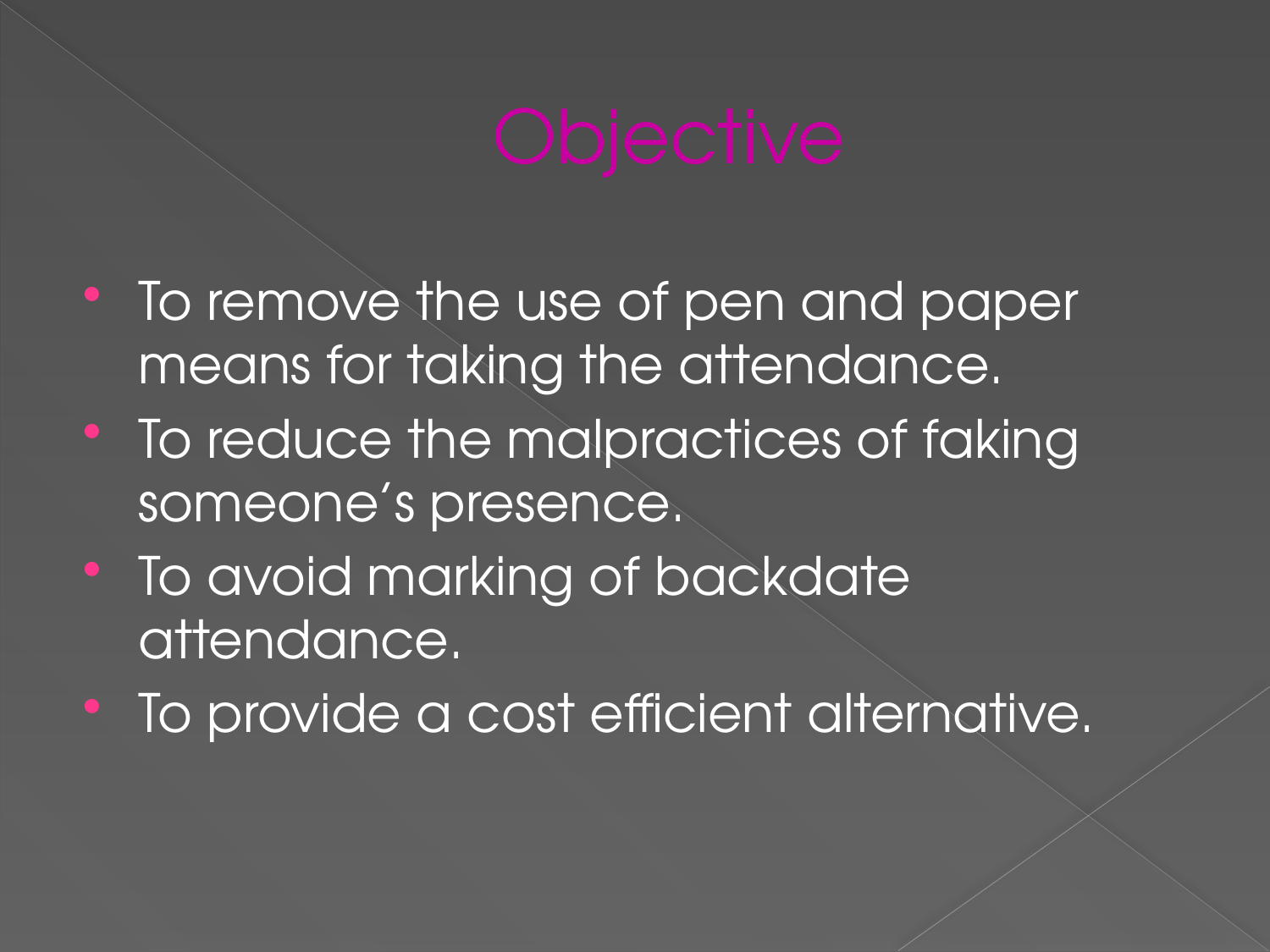

# Objective
To remove the use of pen and paper means for taking the attendance.
To reduce the malpractices of faking someone’s presence.
To avoid marking of backdate attendance.
To provide a cost efficient alternative.